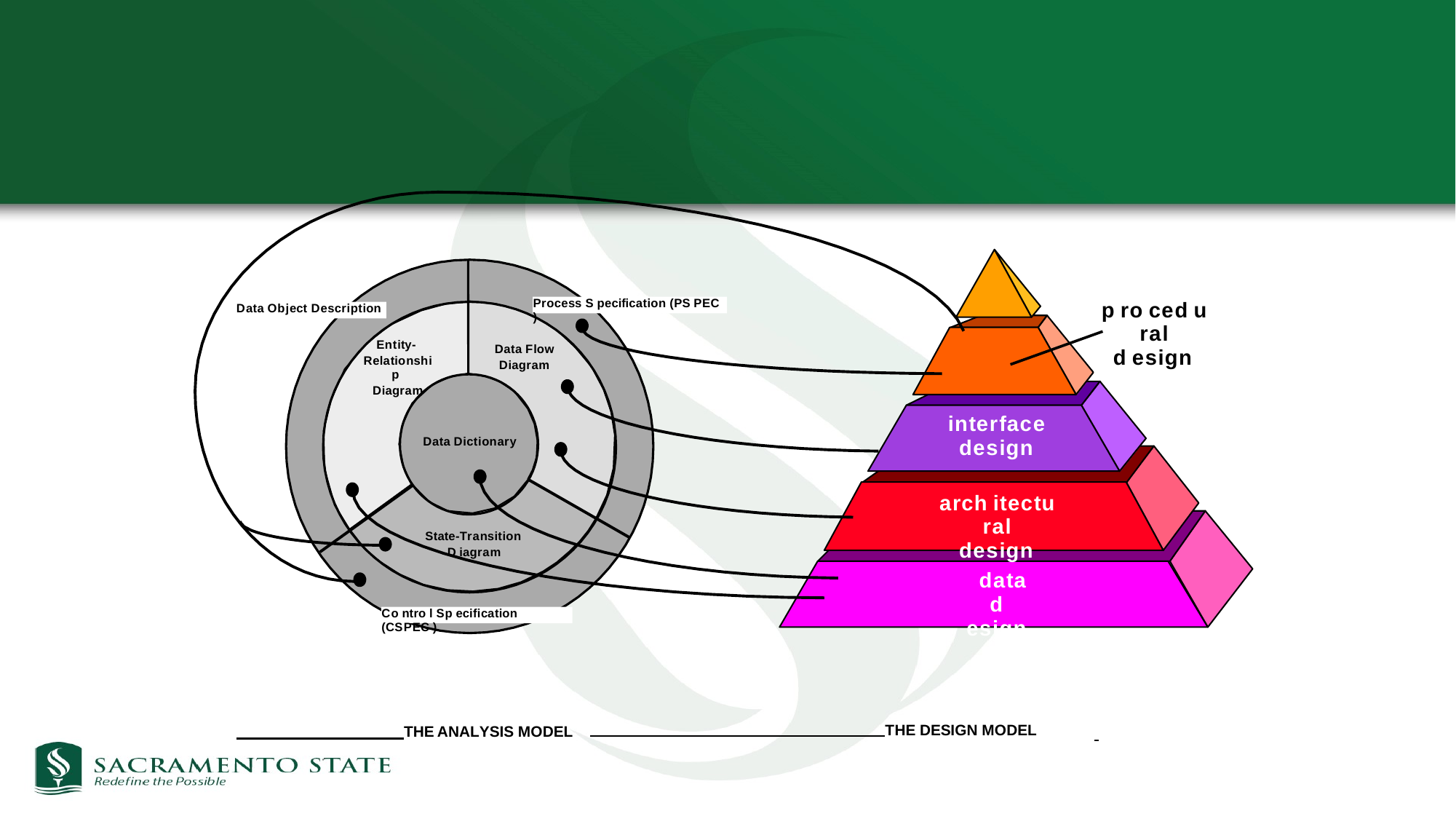

Process S pecification (PS PEC )

p ro ced u ral
d esign

Data Object Description

Entity-
Relationship
Diagram
Data Flow
Diagram

interface
design
Data Dictionary

arch itectu ral
design

State-Transition
D iagram

data
d esign

Co ntro l Sp ecification (CSPEC )

                                        THE ANALYSIS MODEL
                                                                                 THE DESIGN MODEL